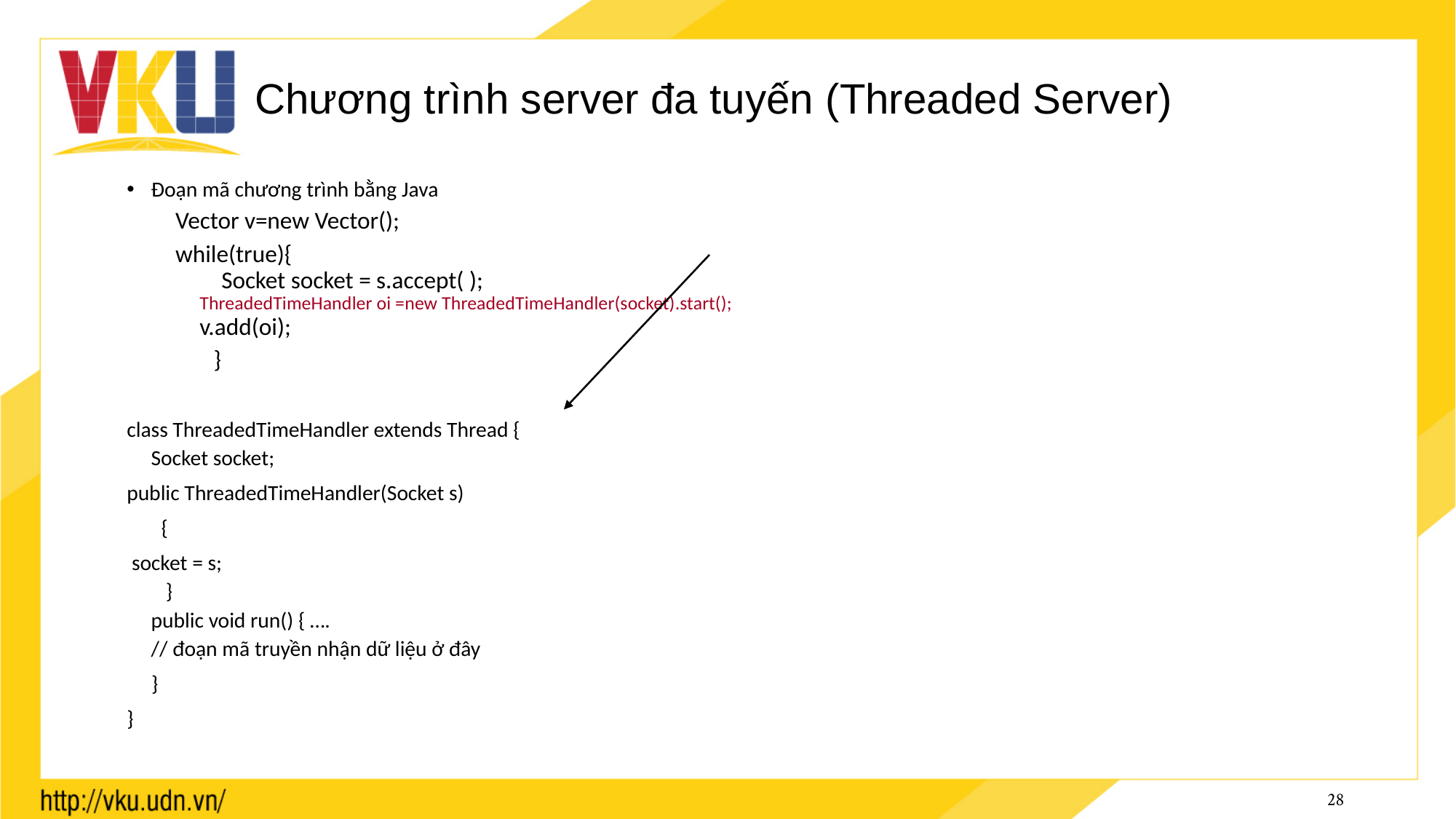

# Chương trình server đa tuyến (Threaded Server)
Đoạn mã chương trình bằng Java
Vector v=new Vector();
while(true){
	    Socket socket = s.accept( );
ThreadedTimeHandler oi =new ThreadedTimeHandler(socket).start();
v.add(oi);
       }

class ThreadedTimeHandler extends Thread {
Socket socket;
public ThreadedTimeHandler(Socket s)
       {
 socket = s;
   }
public void run() { ….
	// đoạn mã truyền nhận dữ liệu ở đây
     }
}

28